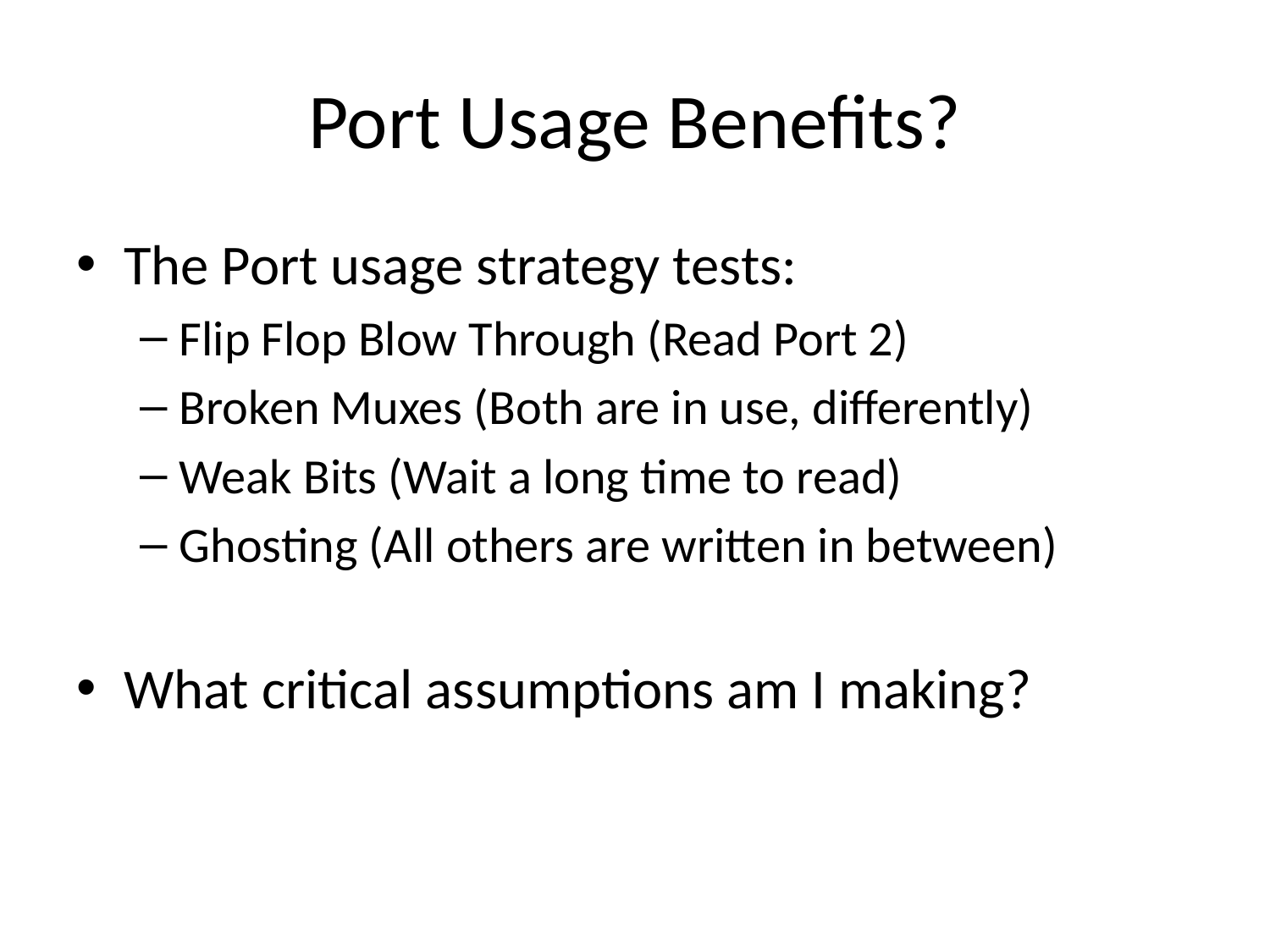

# Port Usage Benefits?
The Port usage strategy tests:
Flip Flop Blow Through (Read Port 2)
Broken Muxes (Both are in use, differently)
Weak Bits (Wait a long time to read)
Ghosting (All others are written in between)

What critical assumptions am I making?